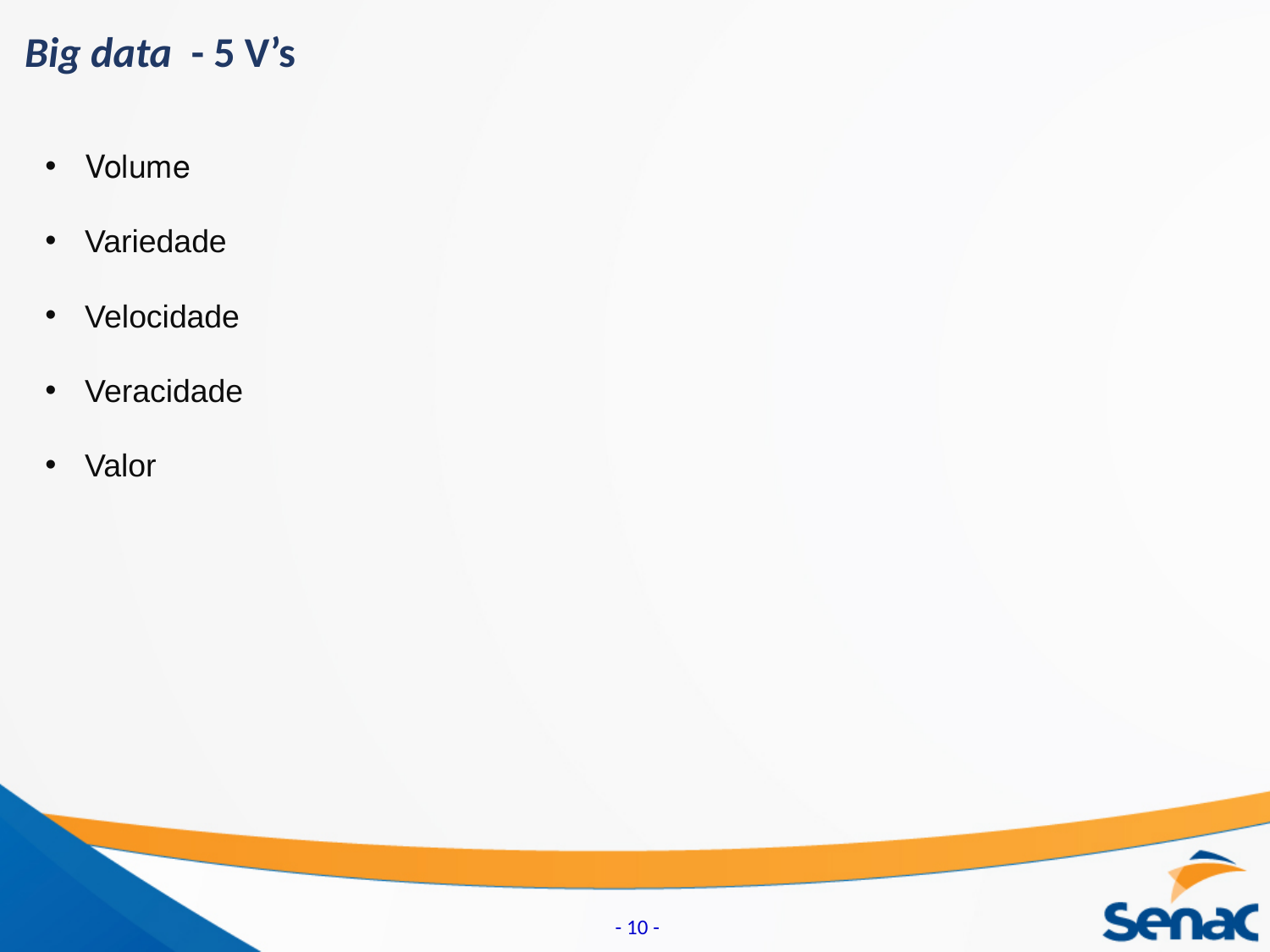

Big data  - 5 V’s
Volume
Variedade
Velocidade
Veracidade
Valor